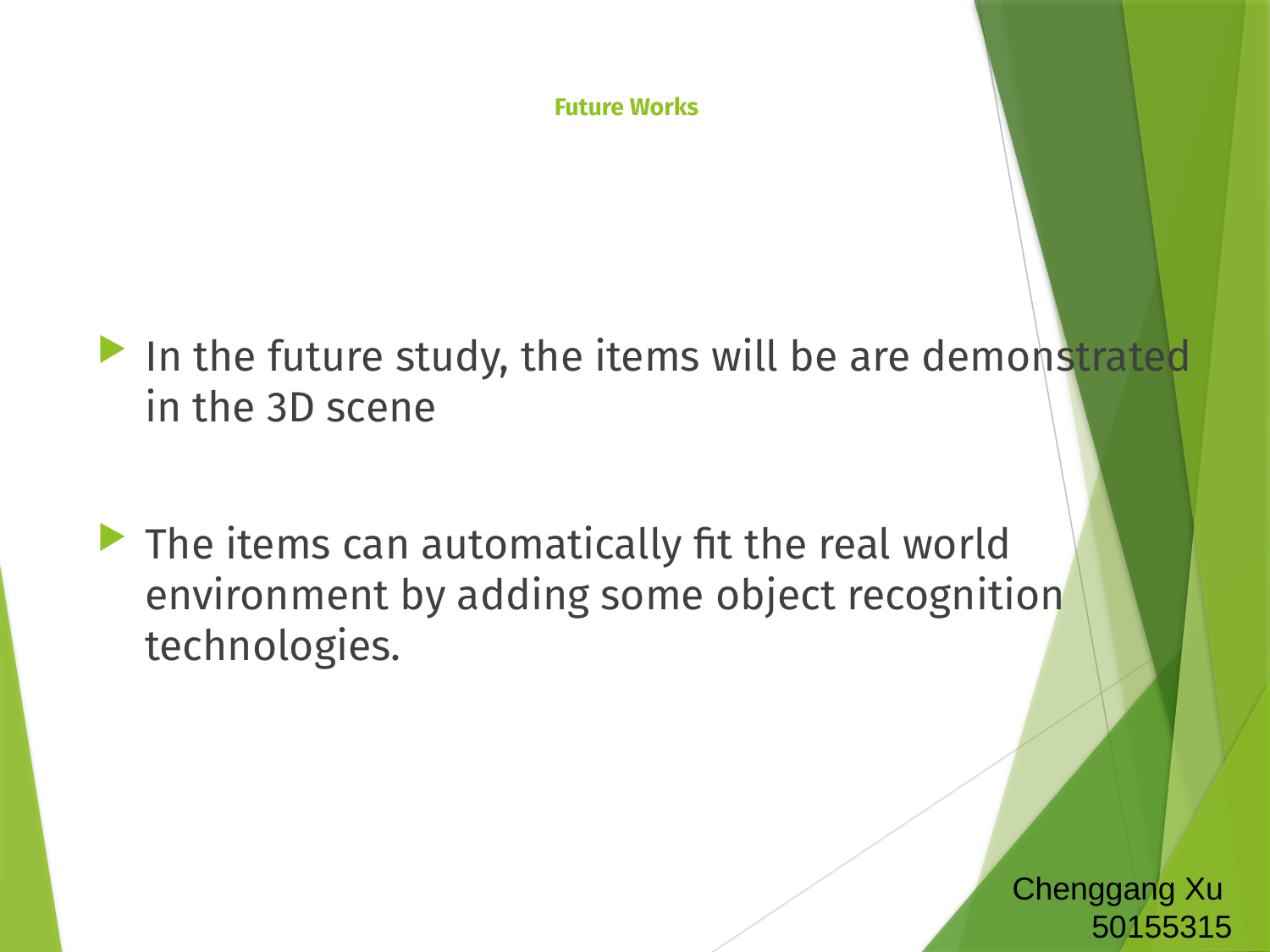

# Future Works

In the future study, the items will be are demonstrated in the 3D scene

The items can automatically fit the real world environment by adding some object recognition technologies.

Chenggang Xu
50155315